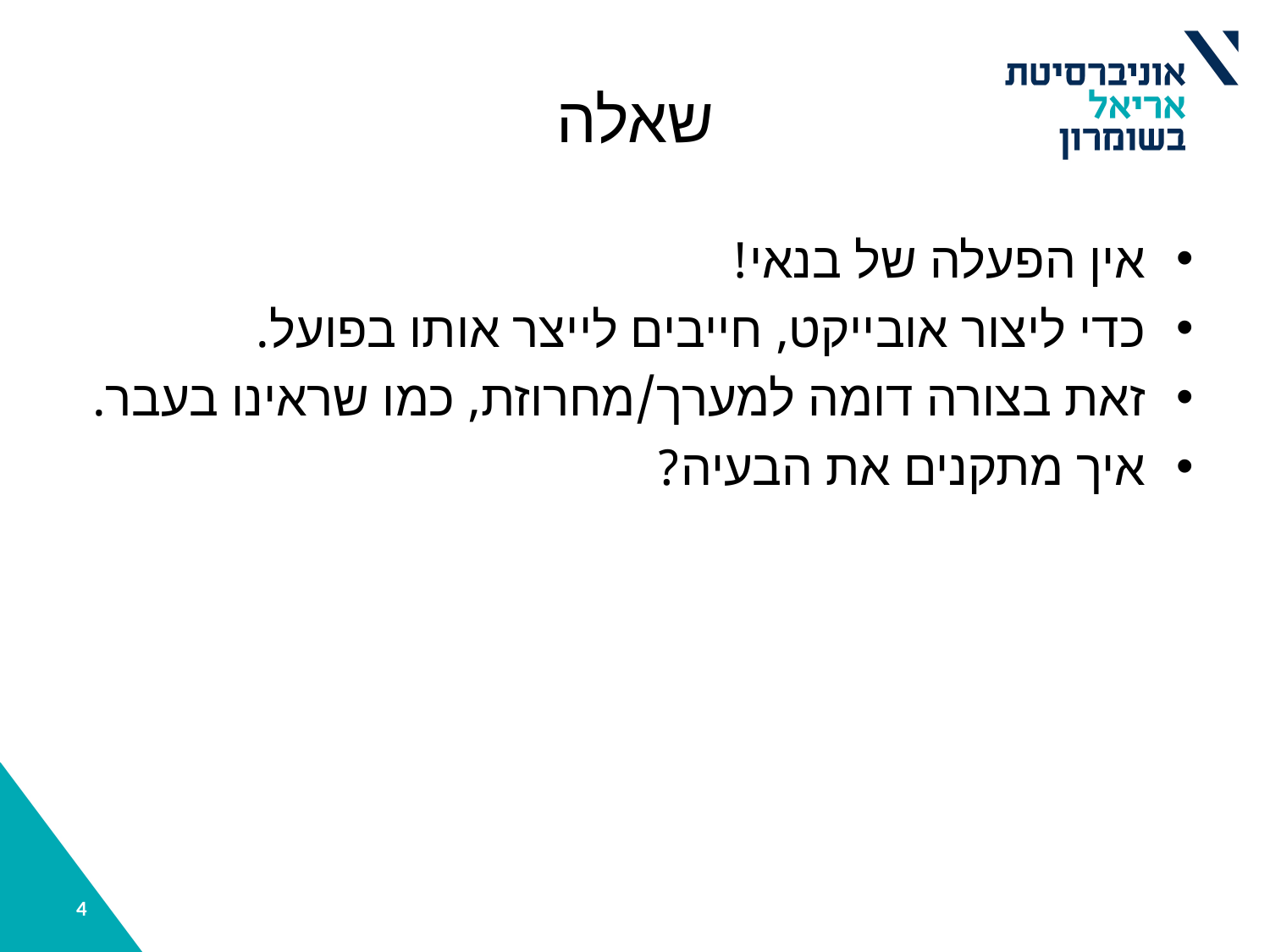

# שאלה
אין הפעלה של בנאי!
כדי ליצור אובייקט, חייבים לייצר אותו בפועל.
זאת בצורה דומה למערך/מחרוזת, כמו שראינו בעבר.
איך מתקנים את הבעיה?
4